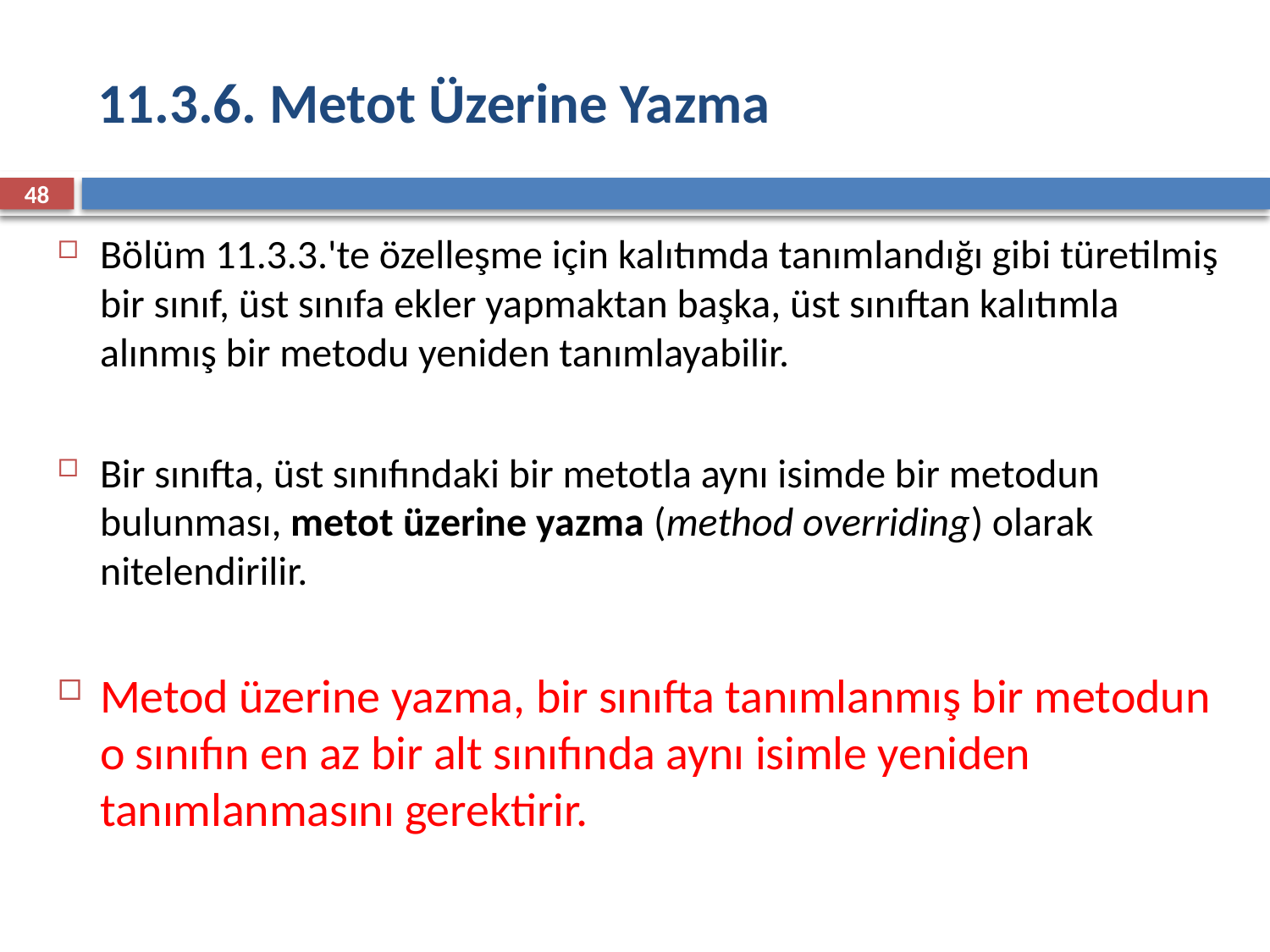

# 11.3.6. Metot Üzerine Yazma
48
Bölüm 11.3.3.'te özelleşme için kalıtımda tanımlandığı gibi türetilmiş bir sınıf, üst sınıfa ekler yapmaktan başka, üst sınıftan kalıtımla alınmış bir metodu yeniden tanımlayabilir.

Bir sınıfta, üst sınıfındaki bir metotla aynı isimde bir metodun bulunması, metot üzerine yazma (method overriding) olarak nitelendirilir.

Metod üzerine yazma, bir sınıfta tanımlanmış bir metodun o sınıfın en az bir alt sınıfında aynı isimle yeniden tanımlanmasını gerektirir.